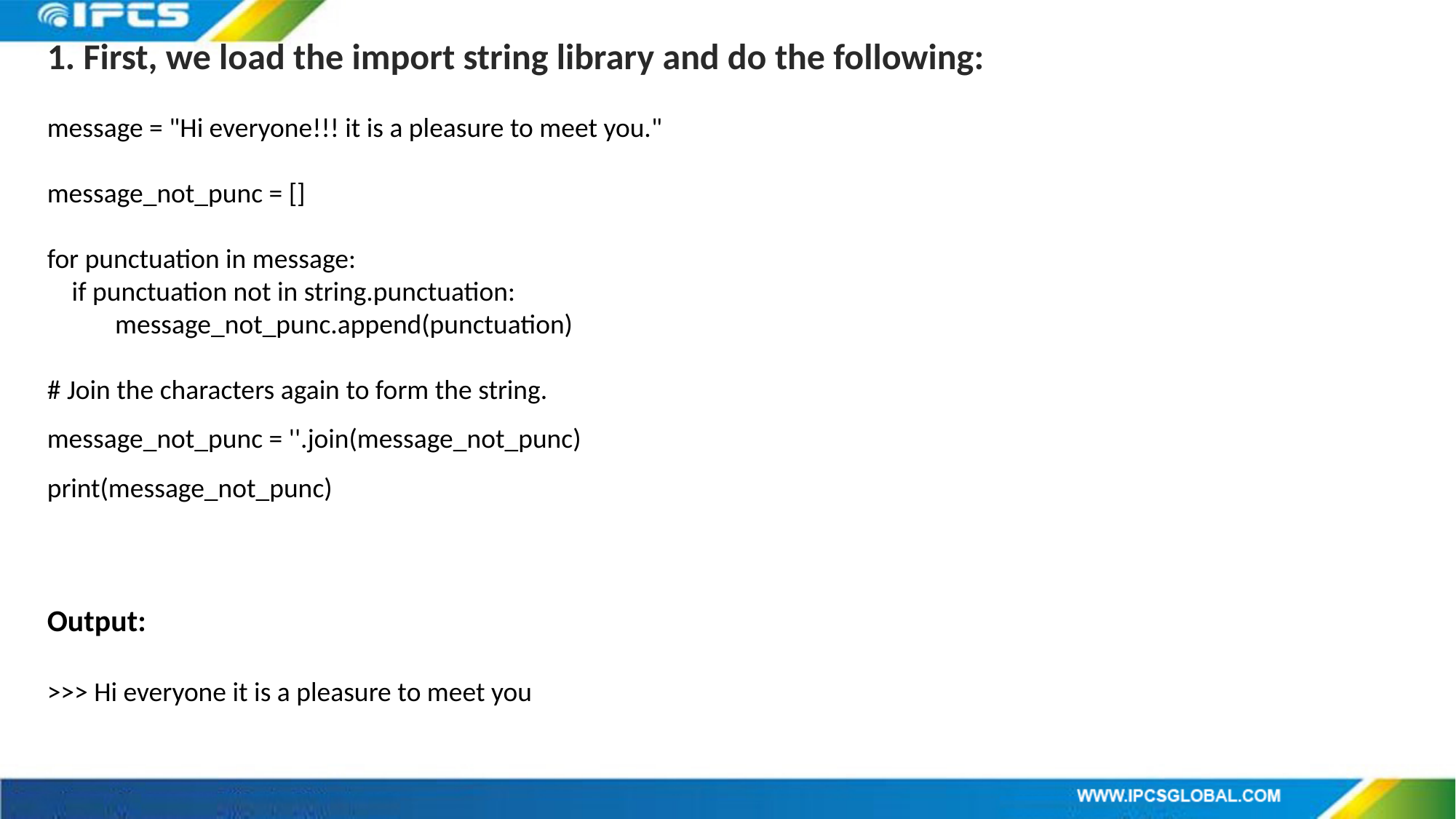

1. First, we load the import string library and do the following:

message = "Hi everyone!!! it is a pleasure to meet you."

message_not_punc = []

for punctuation in message:
    if punctuation not in string.punctuation:
           message_not_punc.append(punctuation)

# Join the characters again to form the string.
message_not_punc = ''.join(message_not_punc)
print(message_not_punc)

Output:

>>> Hi everyone it is a pleasure to meet you